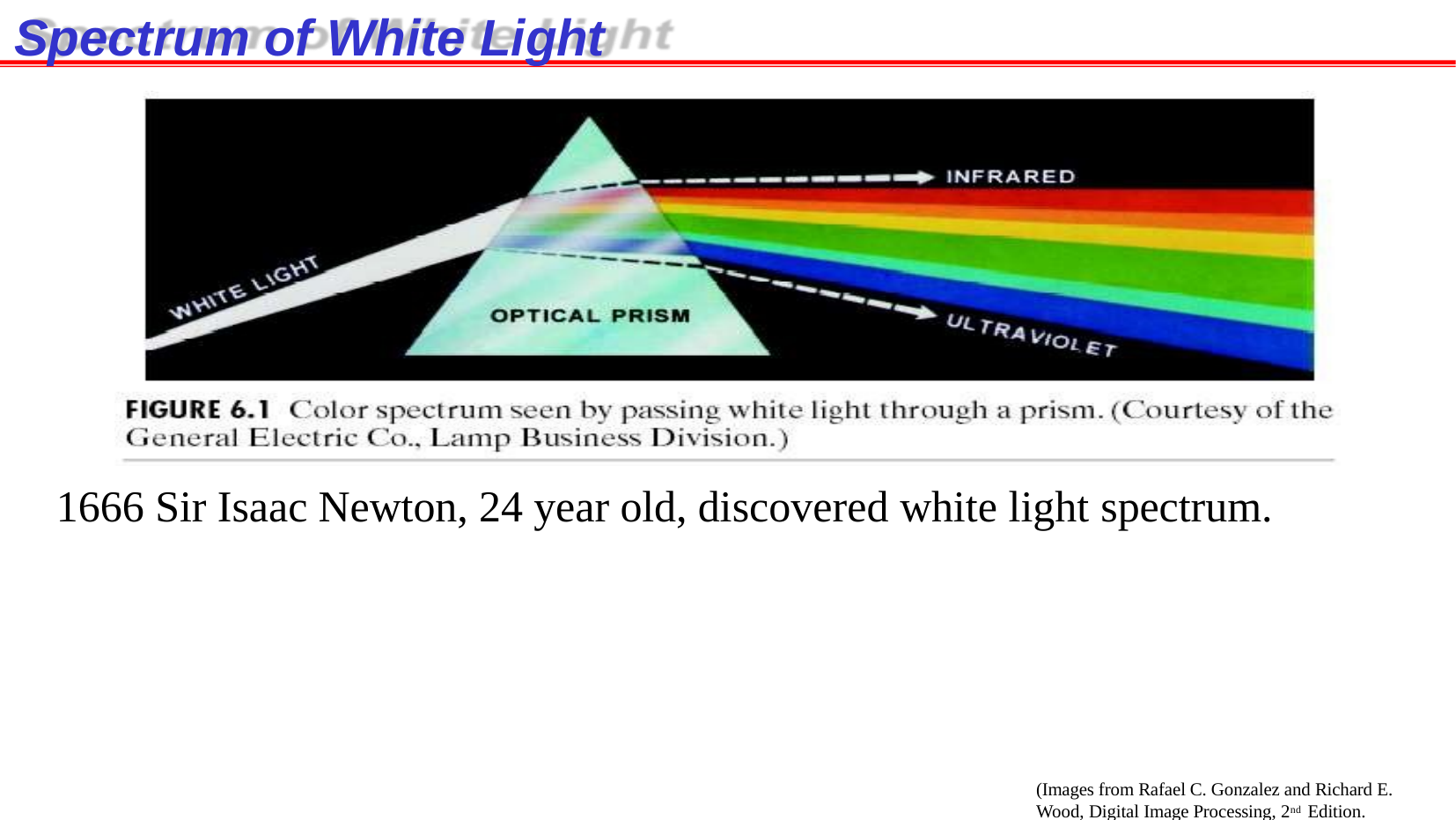

Spectrum of White Light
1666 Sir Isaac Newton, 24 year old, discovered white light spectrum.
(Images from Rafael C. Gonzalez and Richard E.  Wood, Digital Image Processing, 2nd Edition.